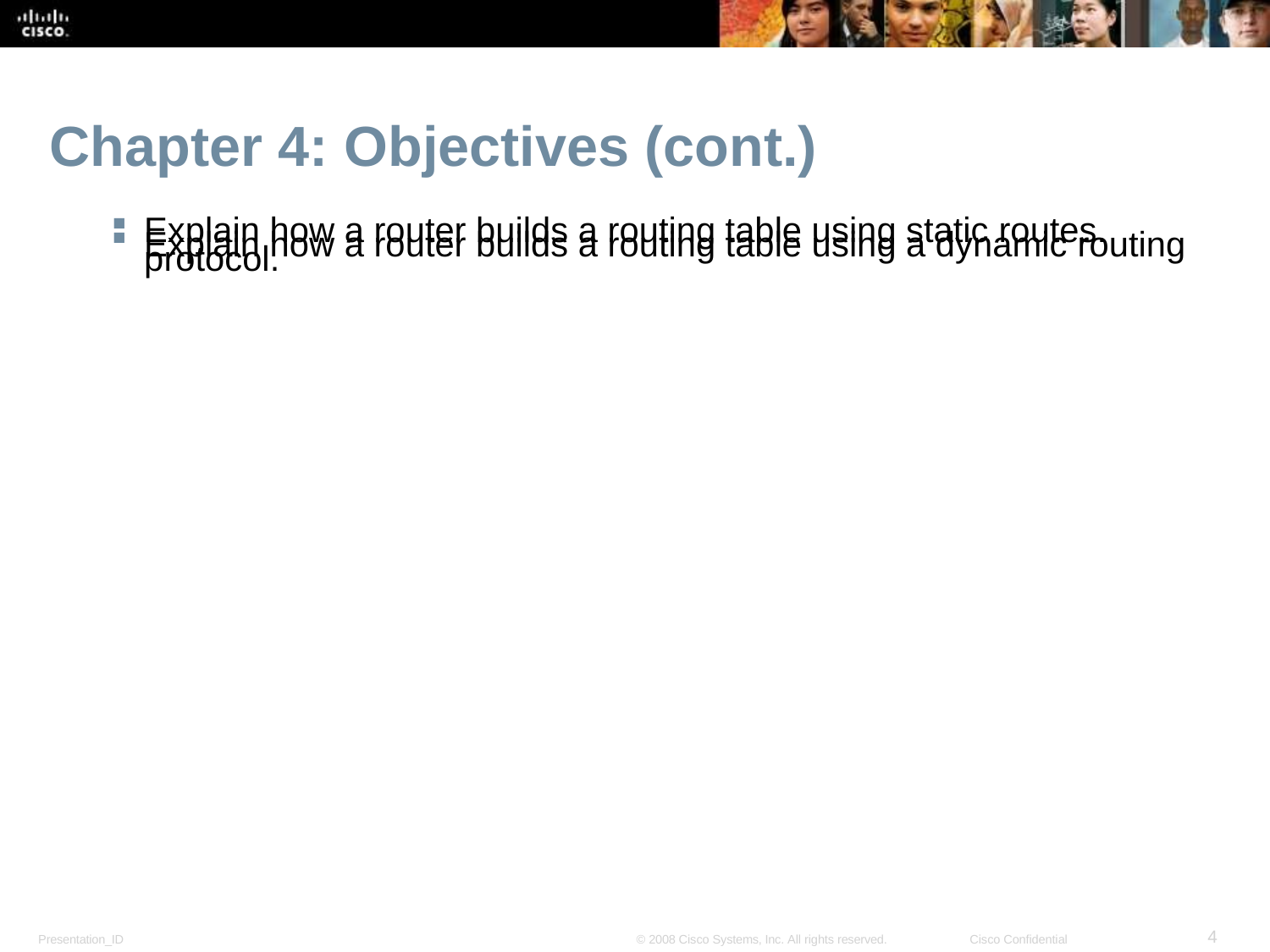

Chapter 4: Objectives (cont.)
Explain how a router builds a routing table using static routes.
Explain how a router builds a routing table using a dynamic routing
protocol.
4
Presentation_ID
© 2008 Cisco Systems, Inc. All rights reserved.
Cisco Confidential